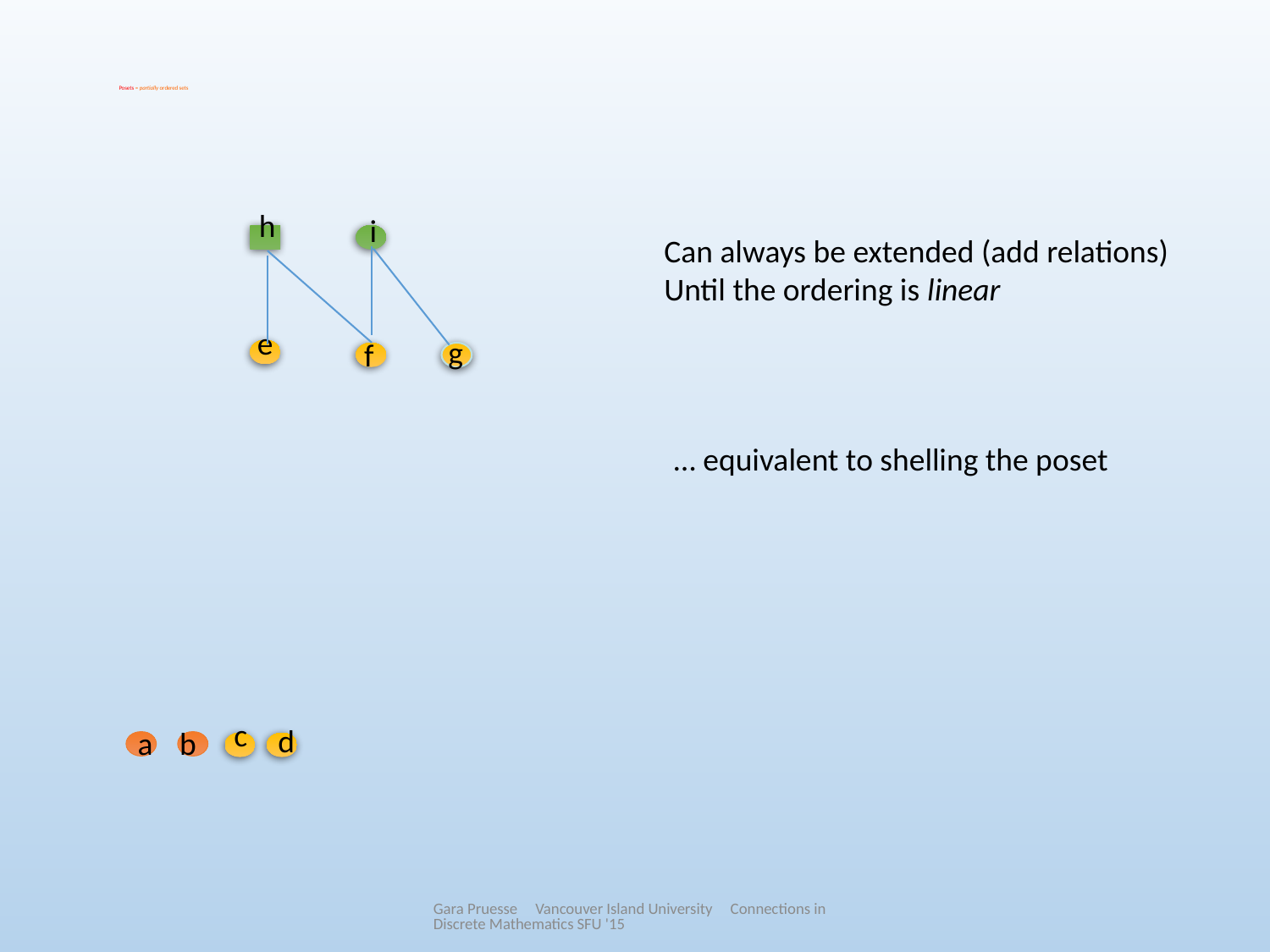

# Posets = partially ordered sets
h
i

Can always be extended (add relations)
Until the ordering is linear
e
g
f

… equivalent to shelling the poset
c
d
a
b

Gara Pruesse     Vancouver Island University     Connections in Discrete Mathematics SFU '15